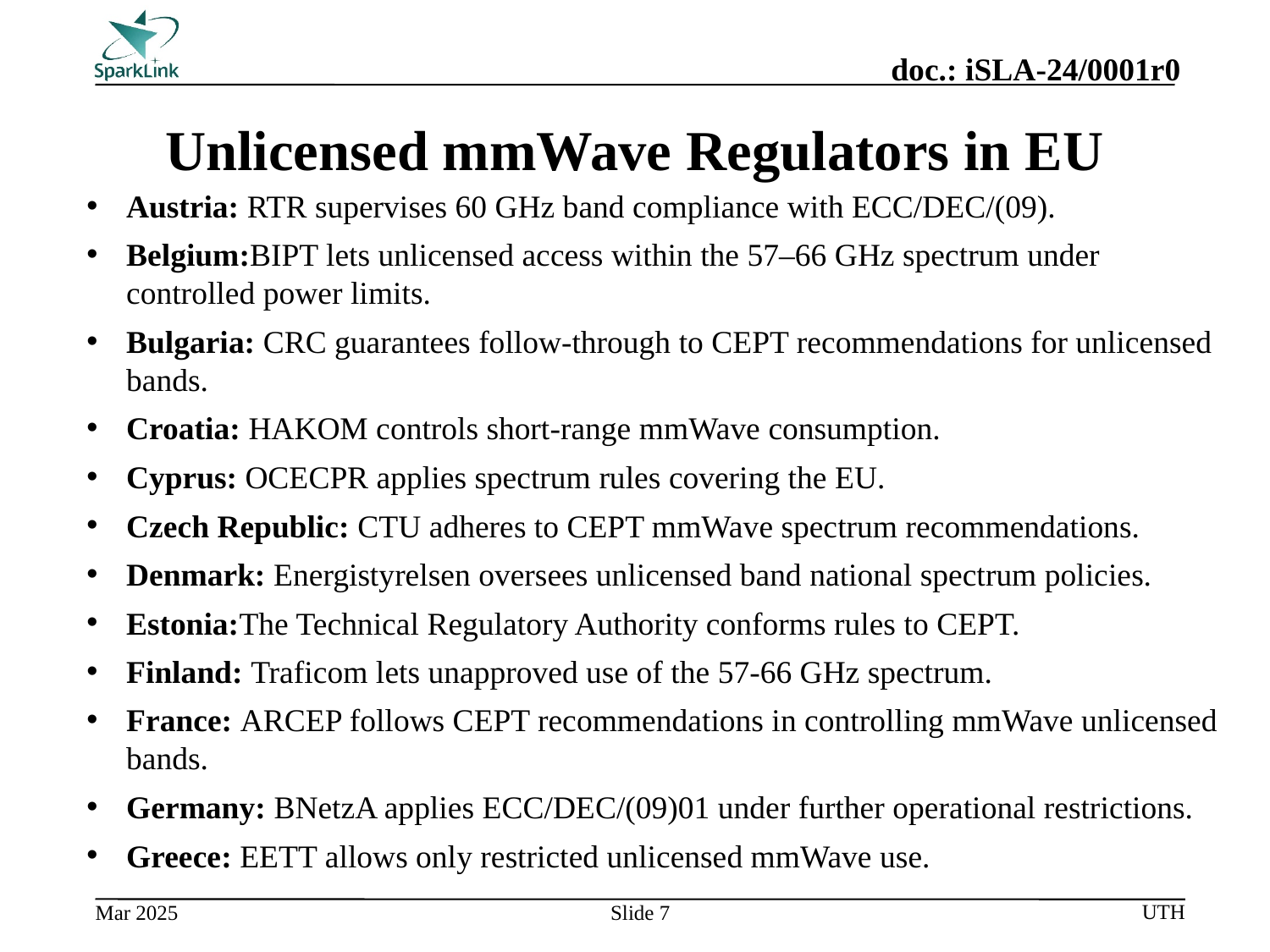

# Unlicensed mmWave Regulators in EU
Austria: RTR supervises 60 GHz band compliance with ECC/DEC/(09).
Belgium:BIPT lets unlicensed access within the 57–66 GHz spectrum under controlled power limits.
Bulgaria: CRC guarantees follow-through to CEPT recommendations for unlicensed bands.
Croatia: HAKOM controls short-range mmWave consumption.
Cyprus: OCECPR applies spectrum rules covering the EU.
Czech Republic: CTU adheres to CEPT mmWave spectrum recommendations.
Denmark: Energistyrelsen oversees unlicensed band national spectrum policies.
Estonia:The Technical Regulatory Authority conforms rules to CEPT.
Finland: Traficom lets unapproved use of the 57-66 GHz spectrum.
France: ARCEP follows CEPT recommendations in controlling mmWave unlicensed bands.
Germany: BNetzA applies ECC/DEC/(09)01 under further operational restrictions.
Greece: EETT allows only restricted unlicensed mmWave use.
Slide 7